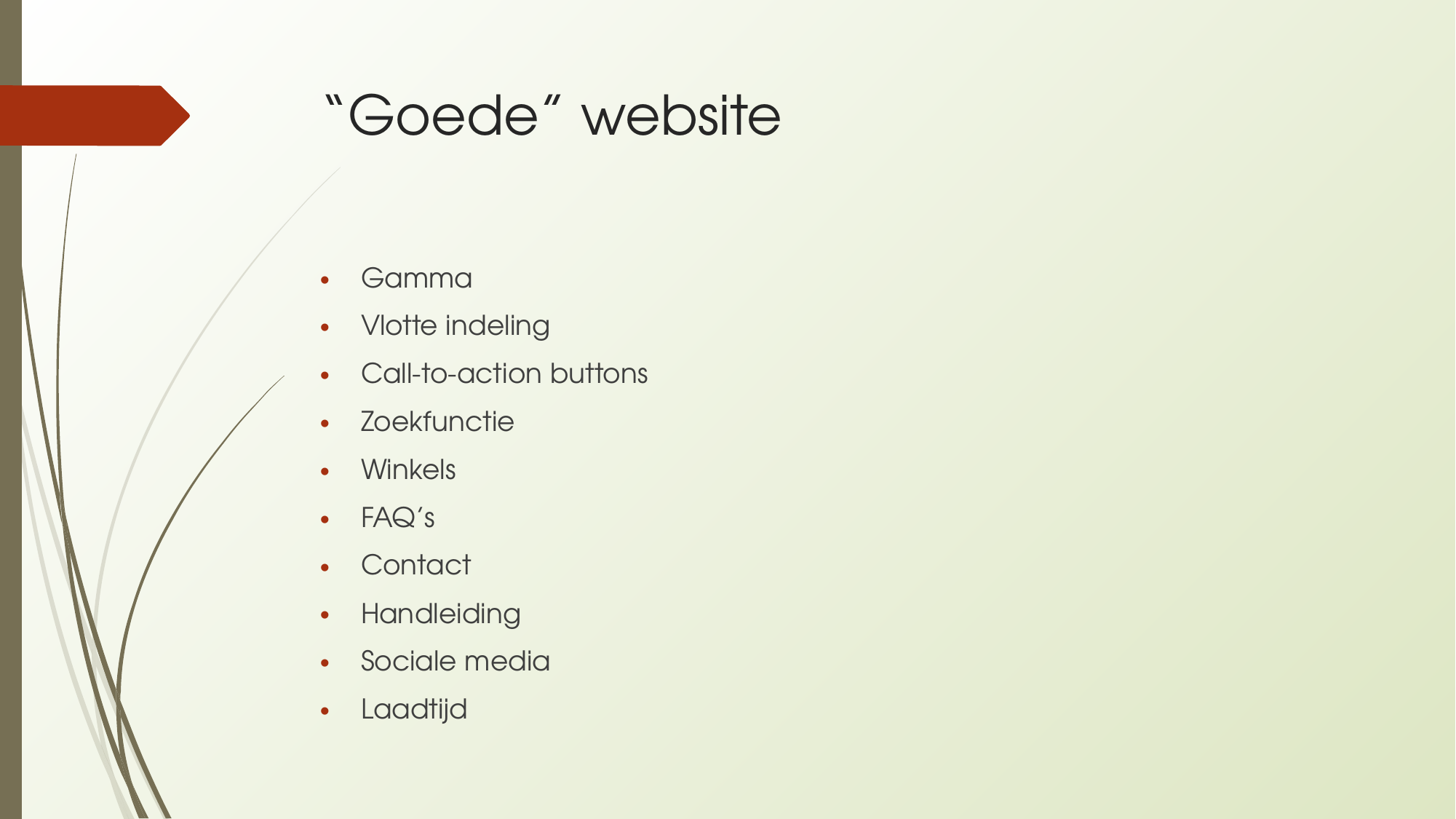

# “Goede” website
Gamma
Vlotte indeling
Call-to-action buttons
Zoekfunctie
Winkels
FAQ’s
Contact
Handleiding
Sociale media
Laadtijd